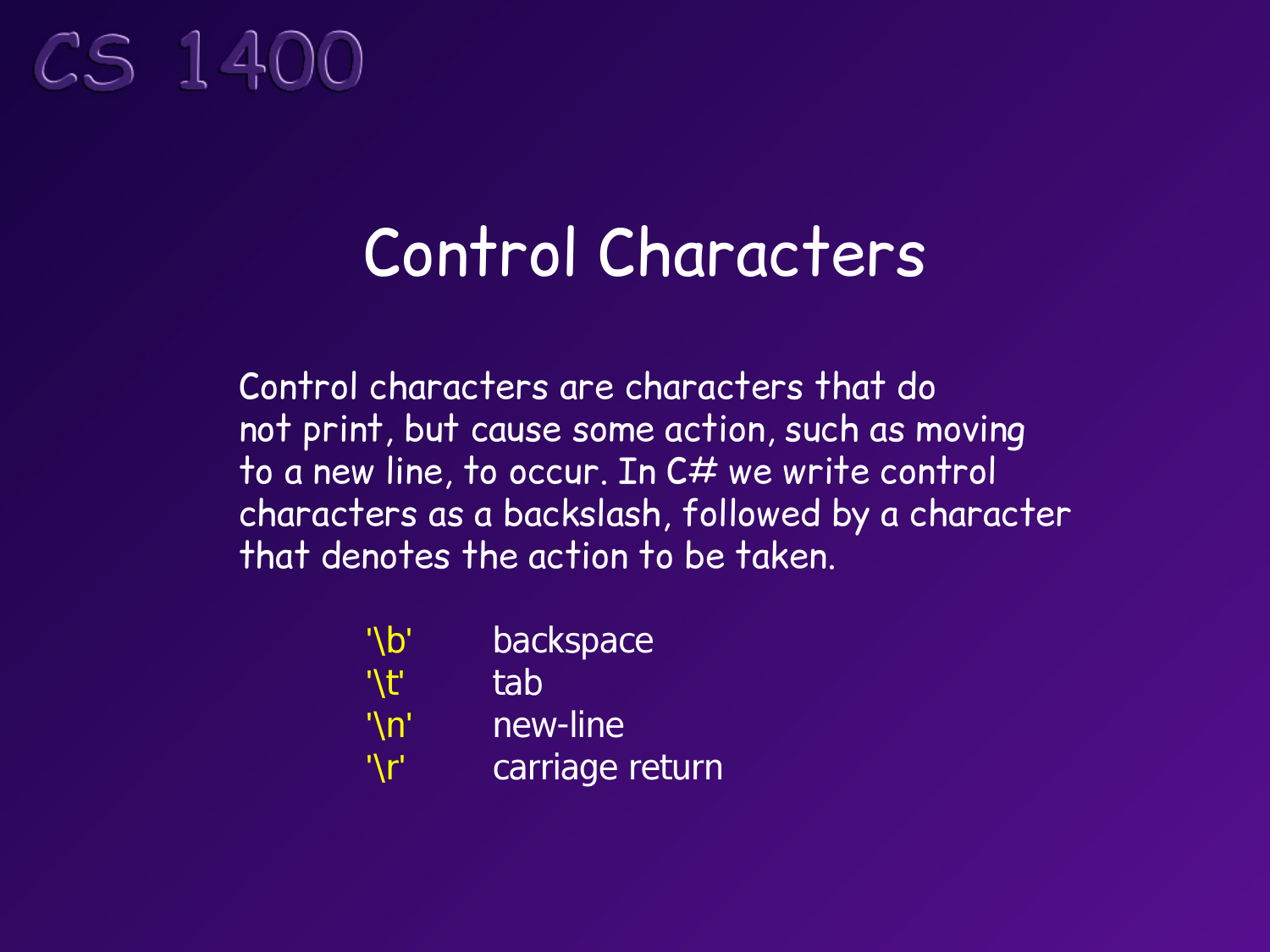

# Control Characters
Control characters are characters that do
not print, but cause some action, such as moving
to a new line, to occur. In C# we write control
characters as a backslash, followed by a character
that denotes the action to be taken.

	'\b'	backspace
	'\t'	tab
	'\n'	new-line
	'\r'	carriage return